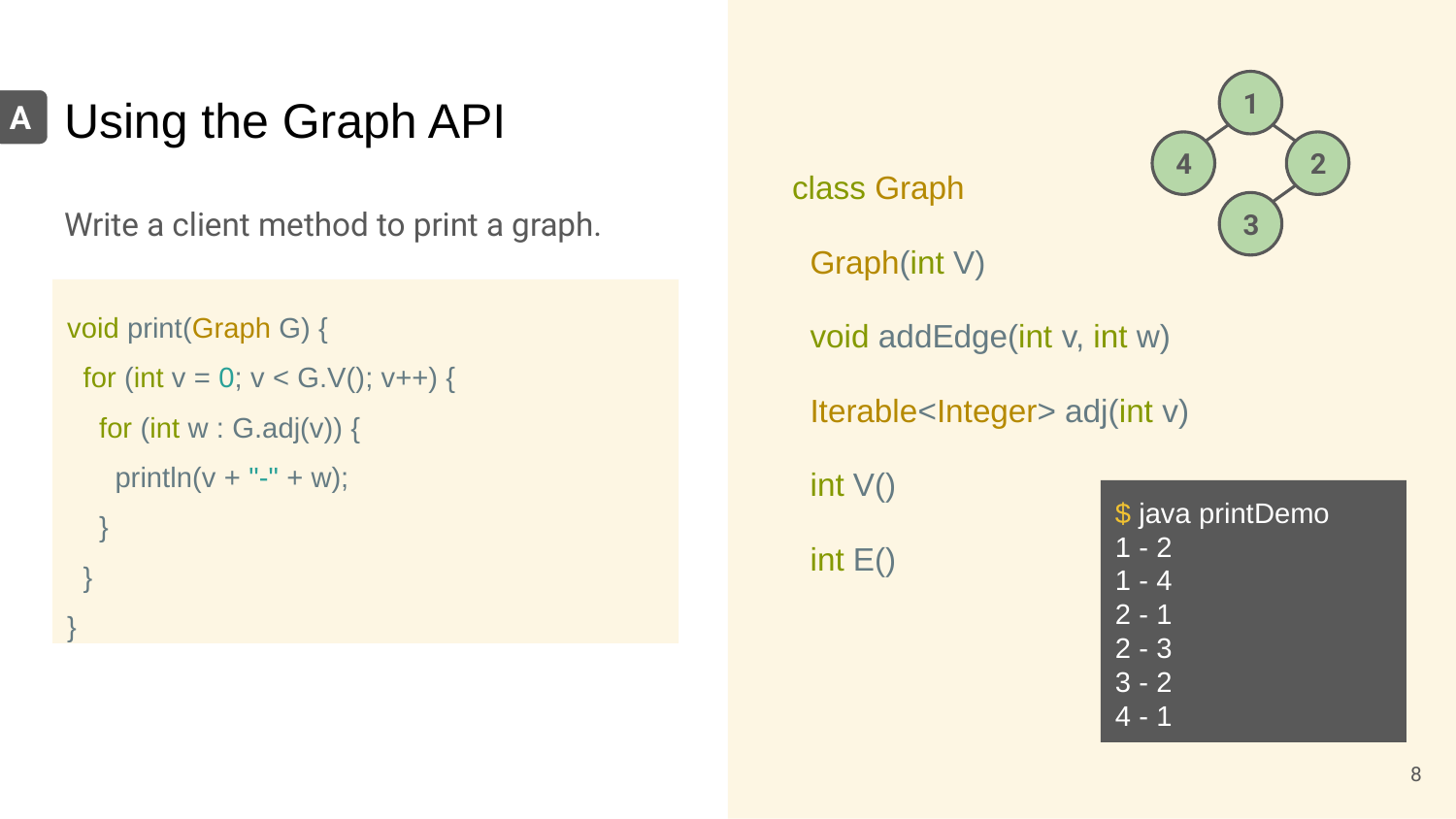

class Graph
  Graph(int V)
  void addEdge(int v, int w)
  Iterable<Integer> adj(int v)
  int V()
  int E()

# Using the Graph API
1
4
2
3
A
Write a client method to print a graph.
void print(Graph G) {
  for (int v = 0; v < G.V(); v++) {
    for (int w : G.adj(v)) {
      println(v + "-" + w);
    }
  }
}
$ java printDemo
1 - 2
1 - 4
2 - 1
2 - 3
3 - 2
4 - 1
8